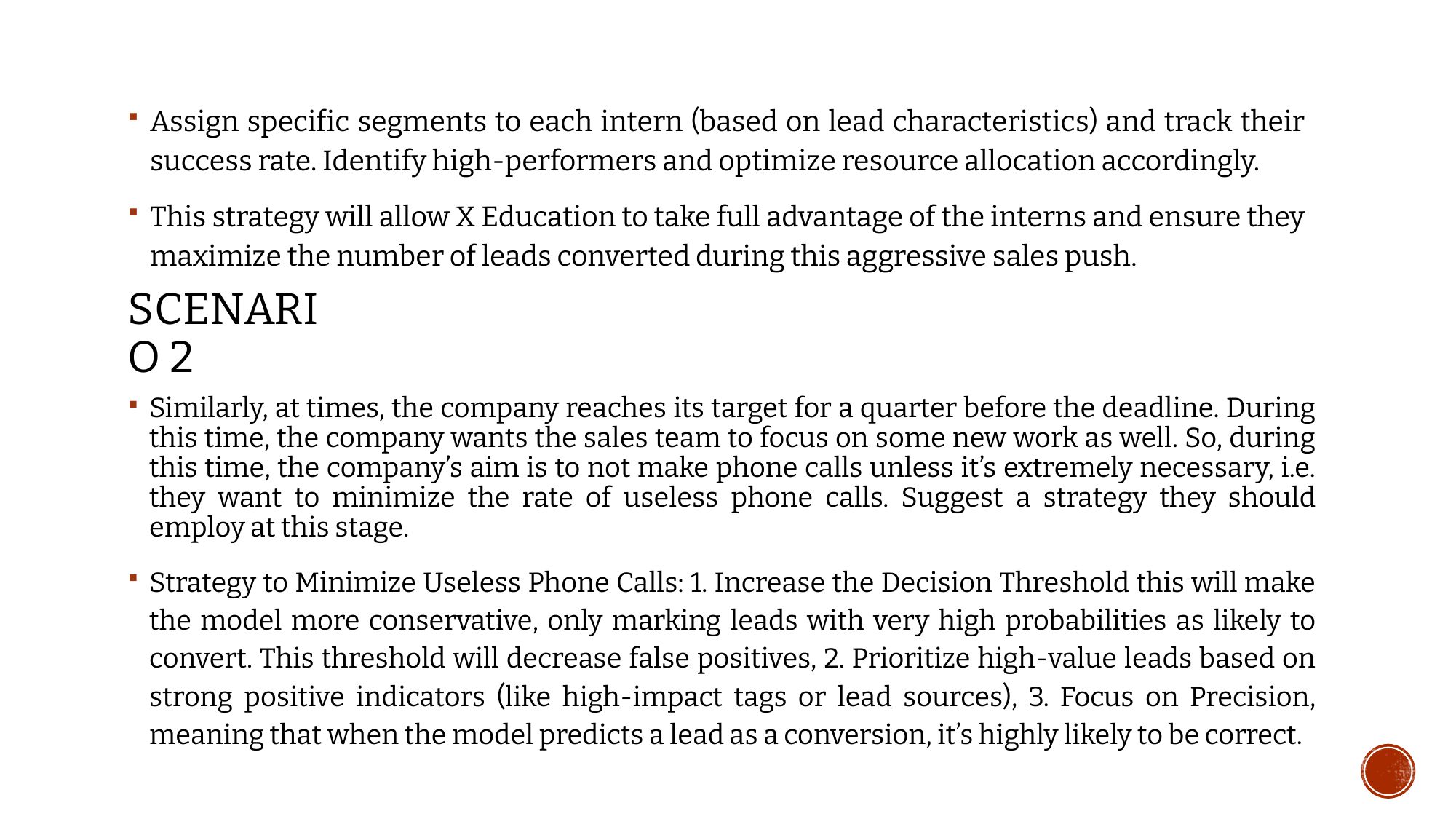

Assign specific segments to each intern (based on lead characteristics) and track their success rate. Identify high-performers and optimize resource allocation accordingly.
This strategy will allow X Education to take full advantage of the interns and ensure they maximize the number of leads converted during this aggressive sales push.
# SCENARIO 2
Similarly, at times, the company reaches its target for a quarter before the deadline. During this time, the company wants the sales team to focus on some new work as well. So, during this time, the company’s aim is to not make phone calls unless it’s extremely necessary, i.e. they want to minimize the rate of useless phone calls. Suggest a strategy they should employ at this stage.
Strategy to Minimize Useless Phone Calls: 1. Increase the Decision Threshold this will make the model more conservative, only marking leads with very high probabilities as likely to convert. This threshold will decrease false positives, 2. Prioritize high-value leads based on strong positive indicators (like high-impact tags or lead sources), 3. Focus on Precision, meaning that when the model predicts a lead as a conversion, it’s highly likely to be correct.